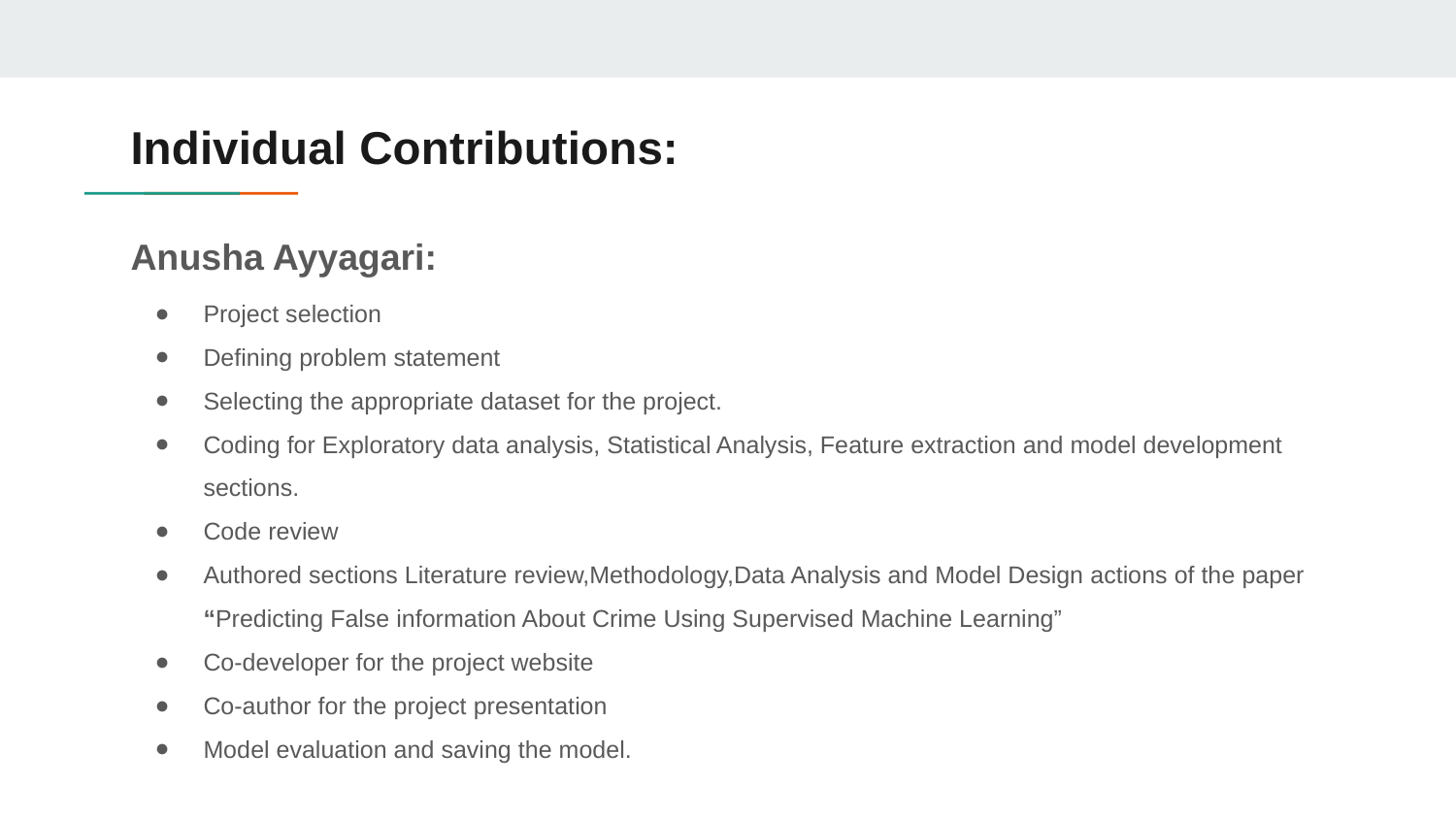

# Individual Contributions:
Anusha Ayyagari:
Project selection
Defining problem statement
Selecting the appropriate dataset for the project.
Coding for Exploratory data analysis, Statistical Analysis, Feature extraction and model development sections.
Code review
Authored sections Literature review,Methodology,Data Analysis and Model Design actions of the paper “Predicting False information About Crime Using Supervised Machine Learning”
Co-developer for the project website
Co-author for the project presentation
Model evaluation and saving the model.